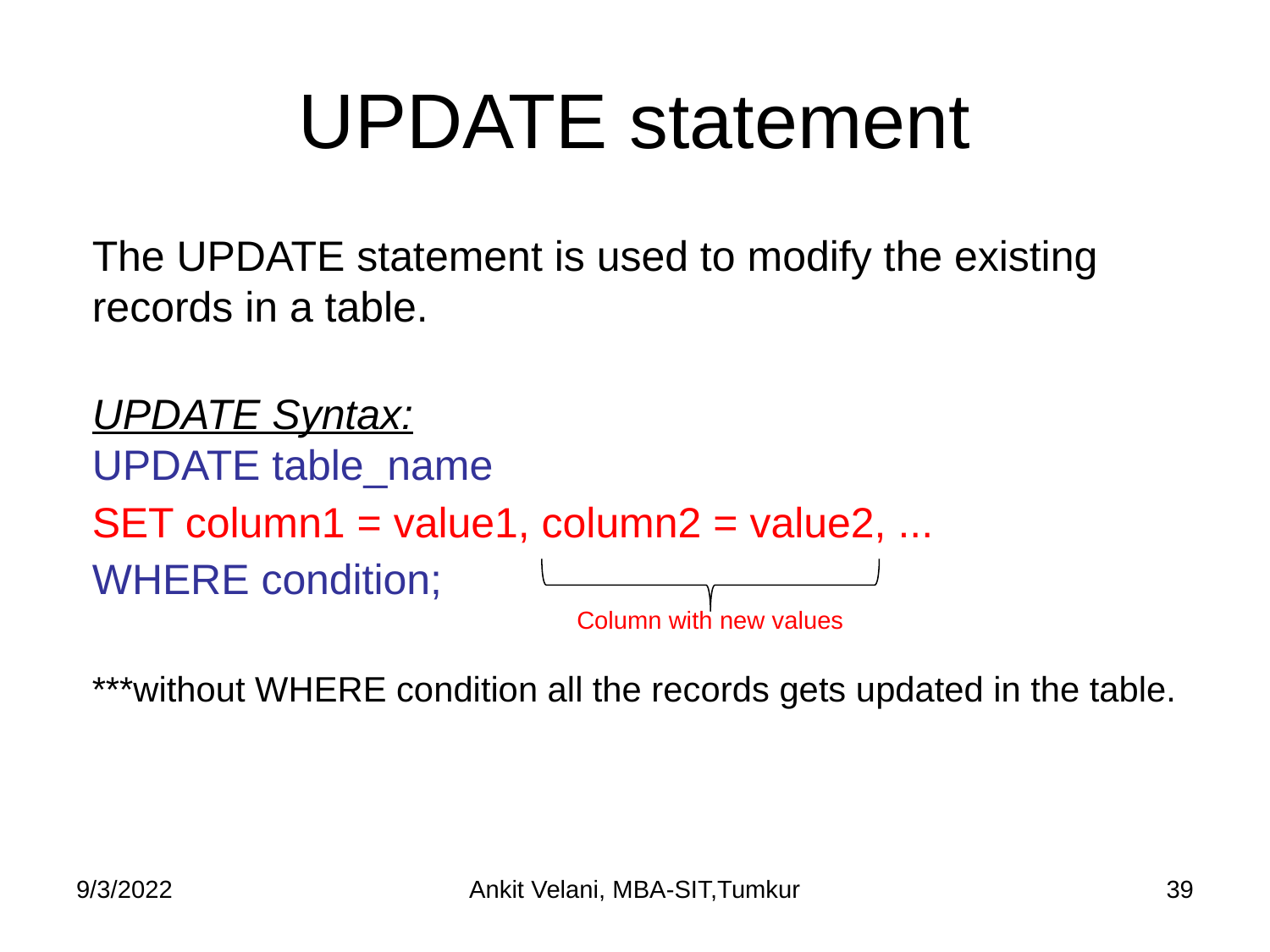

# UPDATE statement
The UPDATE statement is used to modify the existing records in a table.
UPDATE Syntax:
UPDATE table_name
SET column1 = value1, column2 = value2, ...
WHERE condition;

***without WHERE condition all the records gets updated in the table.

Column with new values
9/3/2022
Ankit Velani, MBA-SIT,Tumkur
39